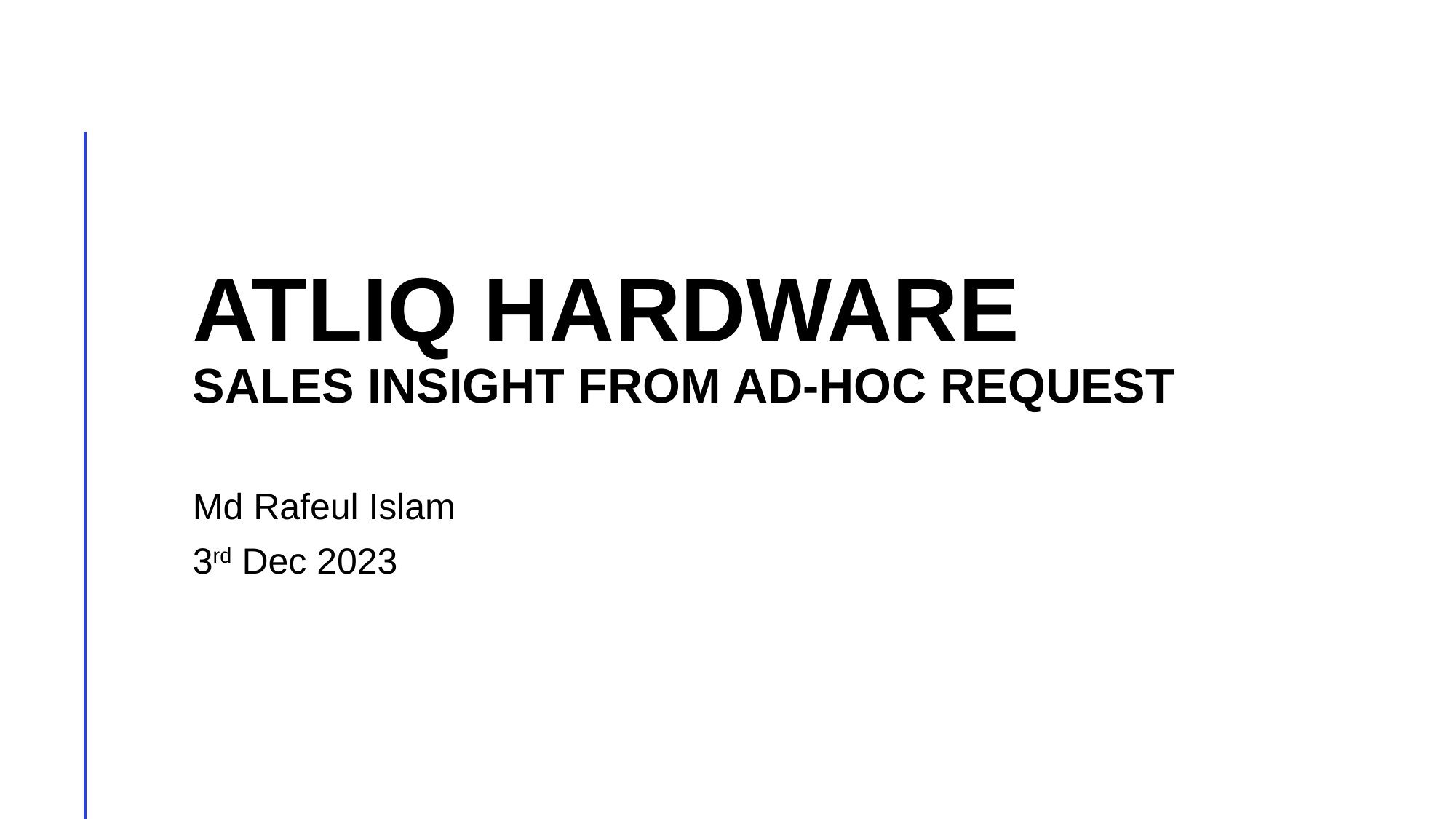

# Atliq hardware sales insight from ad-hoc request
Md Rafeul Islam
3rd Dec 2023